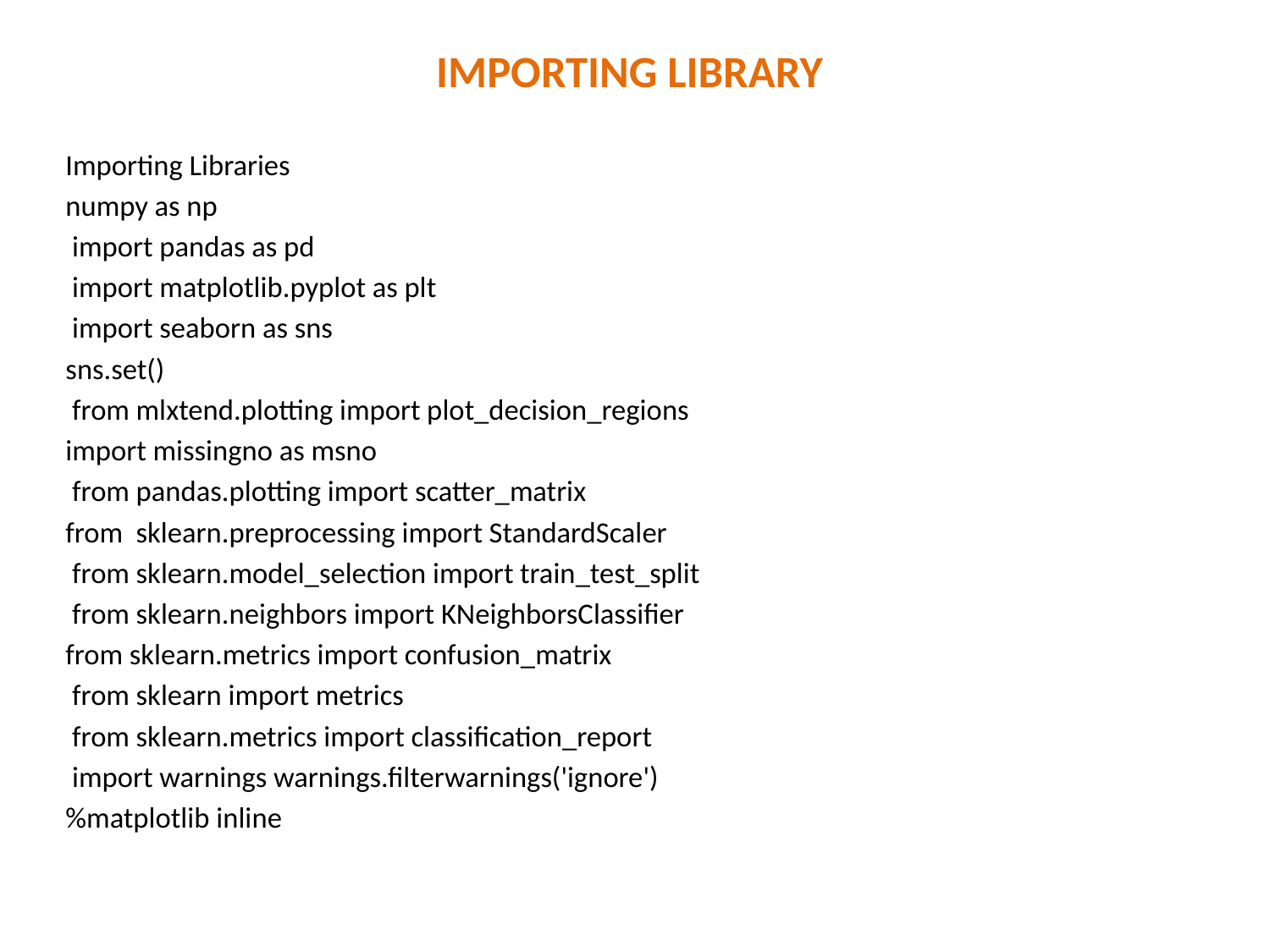

IMPORTING LIBRARY

Importing Libraries
numpy as np
 import pandas as pd
 import matplotlib.pyplot as plt
 import seaborn as sns
sns.set()
 from mlxtend.plotting import plot_decision_regions
import missingno as msno
 from pandas.plotting import scatter_matrix
from  sklearn.preprocessing import StandardScaler
 from sklearn.model_selection import train_test_split
 from sklearn.neighbors import KNeighborsClassifier
from sklearn.metrics import confusion_matrix
 from sklearn import metrics
 from sklearn.metrics import classification_report
 import warnings warnings.filterwarnings('ignore')
%matplotlib inline